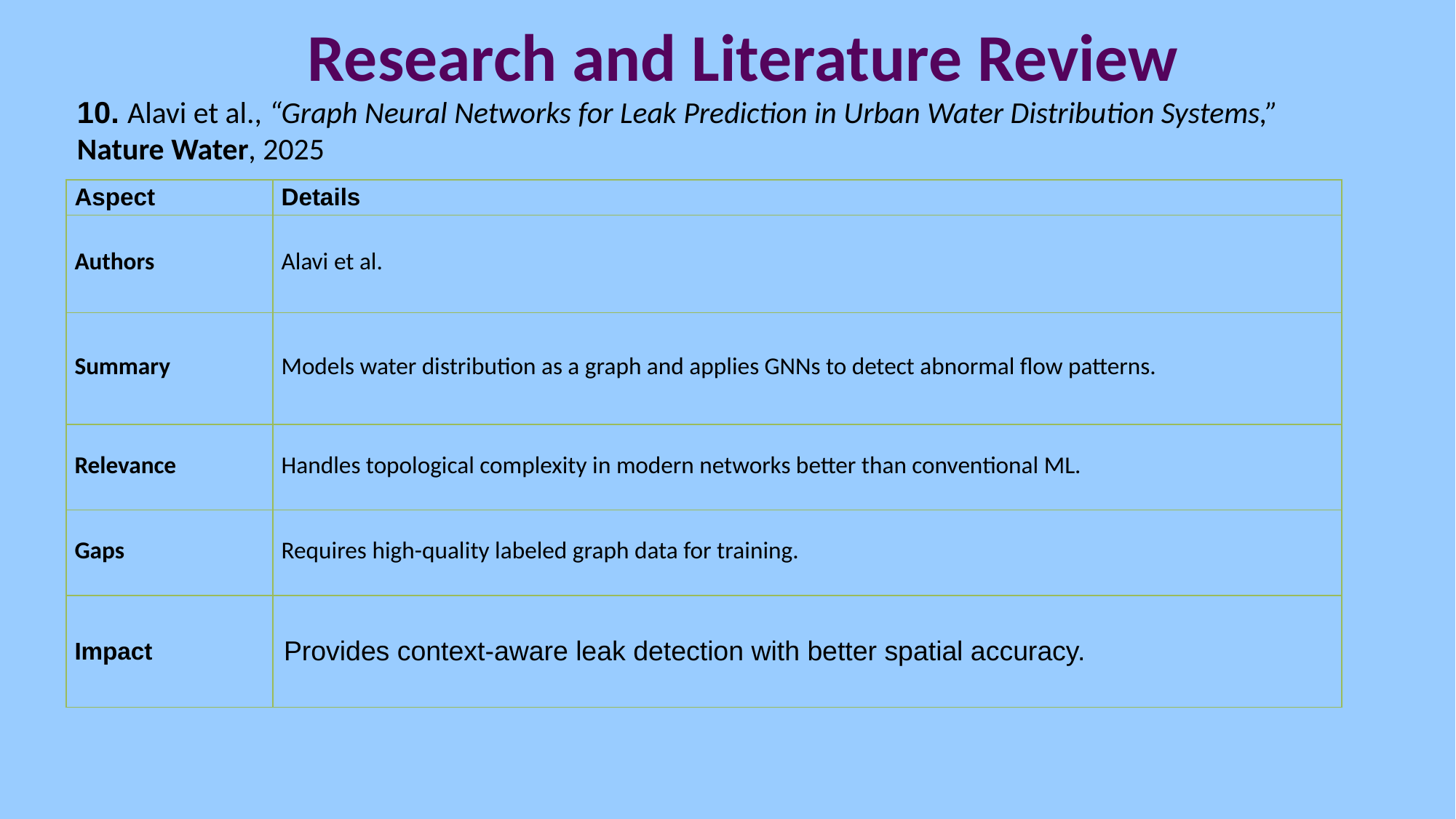

# Research and Literature Review
10. Alavi et al., “Graph Neural Networks for Leak Prediction in Urban Water Distribution Systems,” Nature Water, 2025
| Aspect | Details |
| --- | --- |
| Authors | Alavi et al. |
| Summary | Models water distribution as a graph and applies GNNs to detect abnormal flow patterns. |
| Relevance | Handles topological complexity in modern networks better than conventional ML. |
| Gaps | Requires high-quality labeled graph data for training. |
| Impact | Provides context-aware leak detection with better spatial accuracy. |